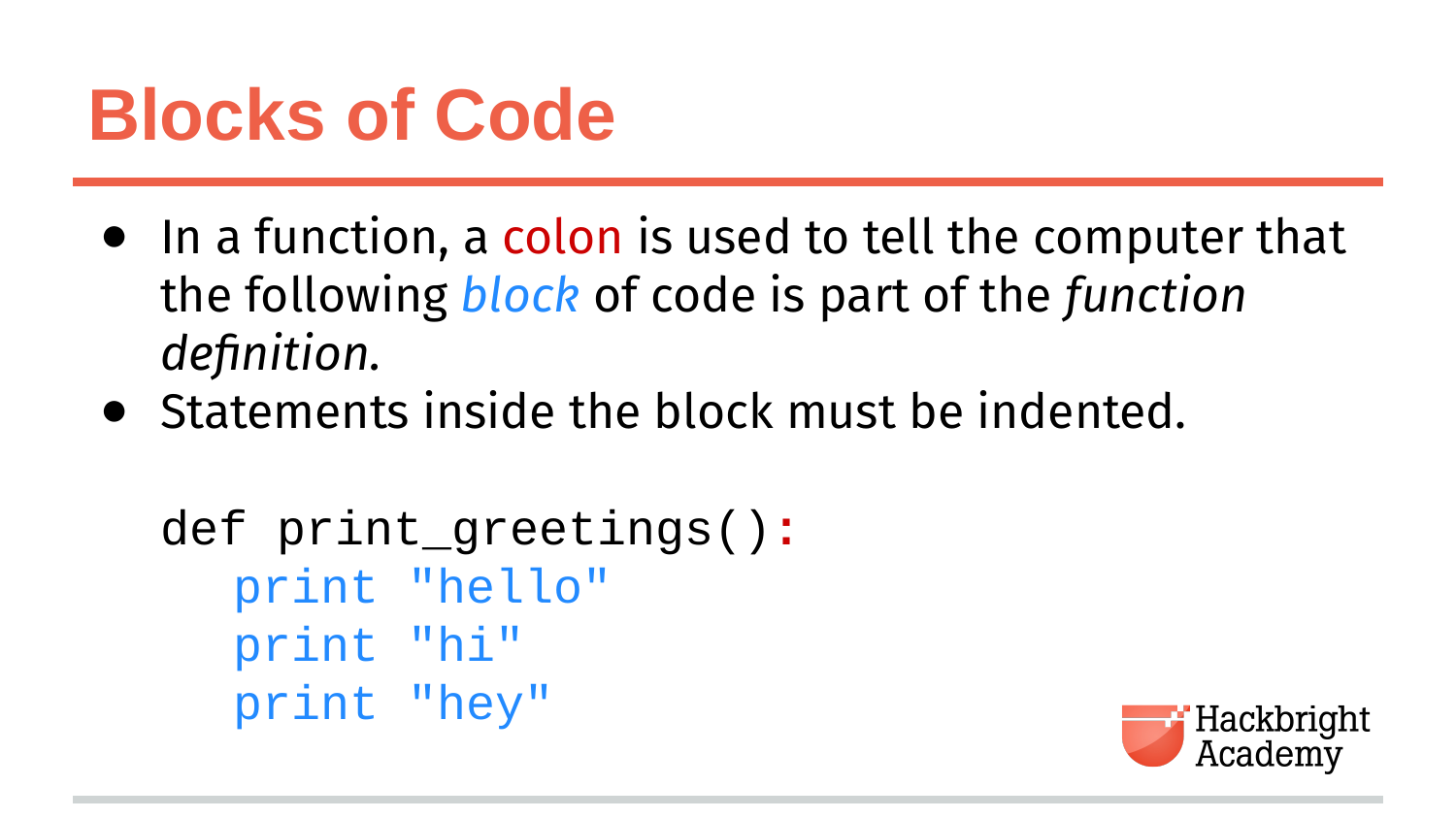

# Blocks of Code
In a function, a colon is used to tell the computer that the following block of code is part of the function definition.
Statements inside the block must be indented.

def print_greetings():
print "hello"
print "hi"
print "hey"